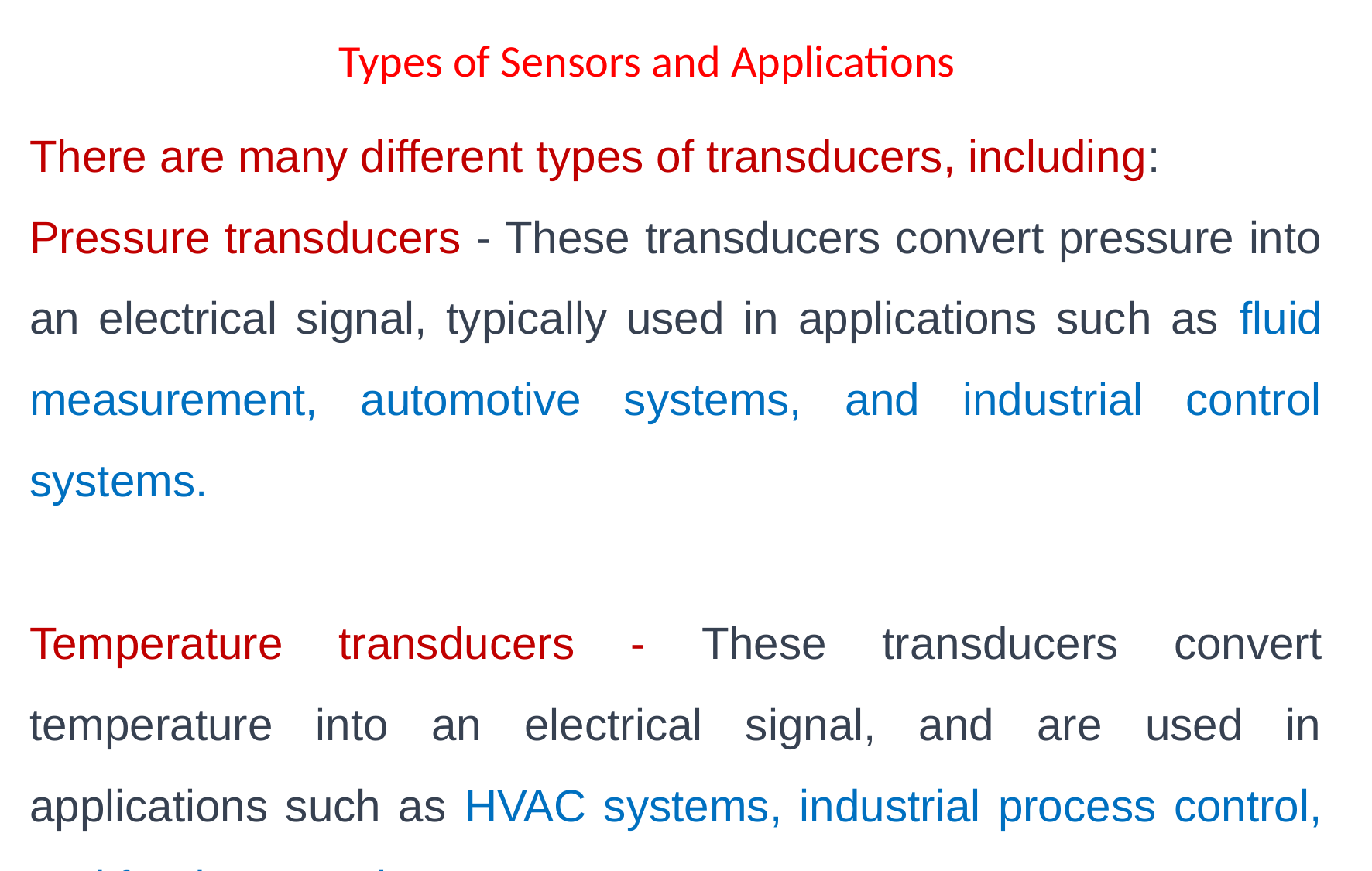

Types of Sensors and Applications
There are many different types of transducers, including:
Pressure transducers - These transducers convert pressure into an electrical signal, typically used in applications such as fluid measurement, automotive systems, and industrial control systems.

Temperature transducers - These transducers convert temperature into an electrical signal, and are used in applications such as HVAC systems, industrial process control, and food processing.